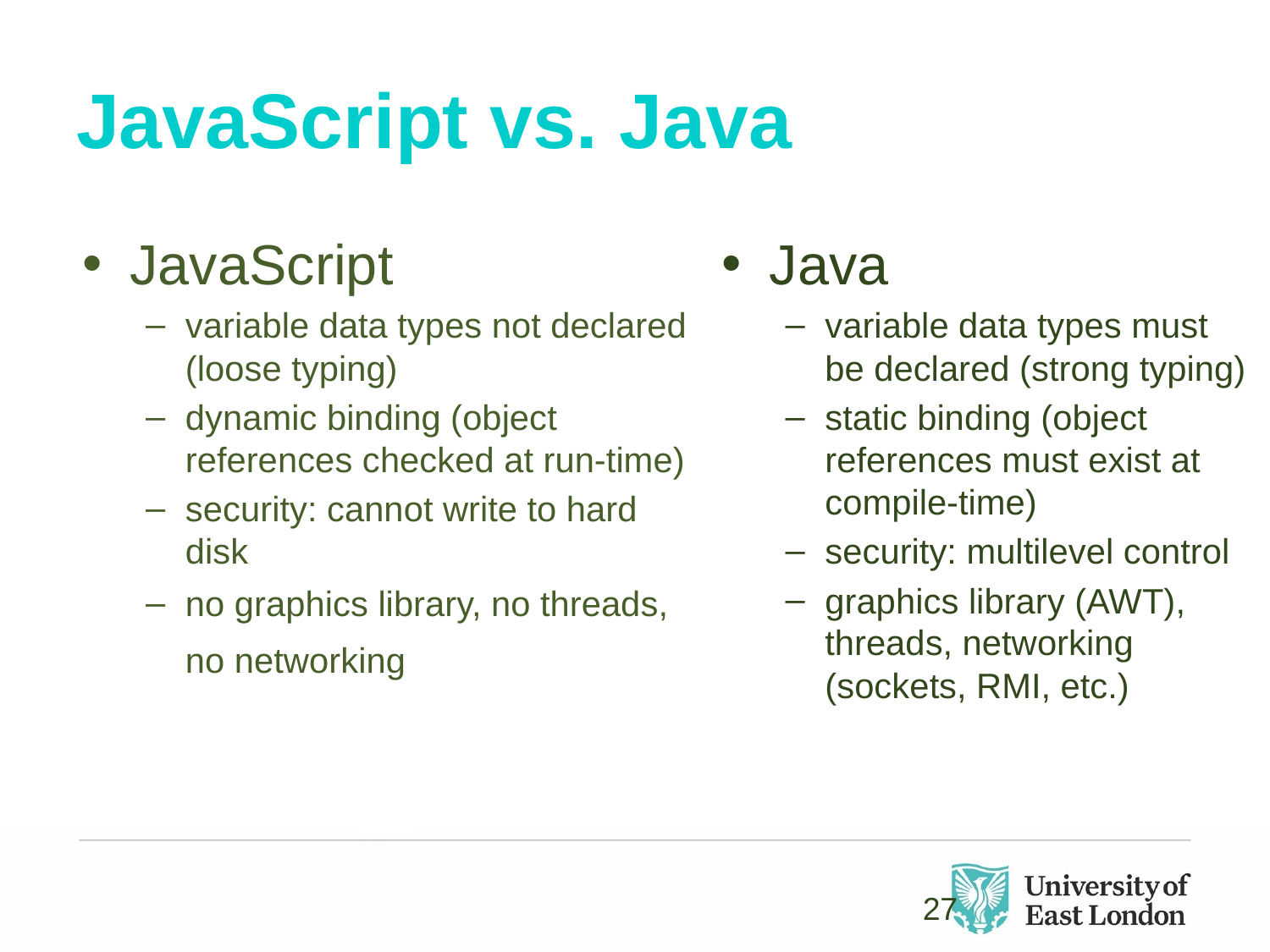

# JavaScript vs. Java
Java
variable data types must be declared (strong typing)
static binding (object references must exist at compile-time)
security: multilevel control
graphics library (AWT), threads, networking (sockets, RMI, etc.)
JavaScript
variable data types not declared (loose typing)
dynamic binding (object references checked at run-time)
security: cannot write to hard disk
no graphics library, no threads, no networking

27